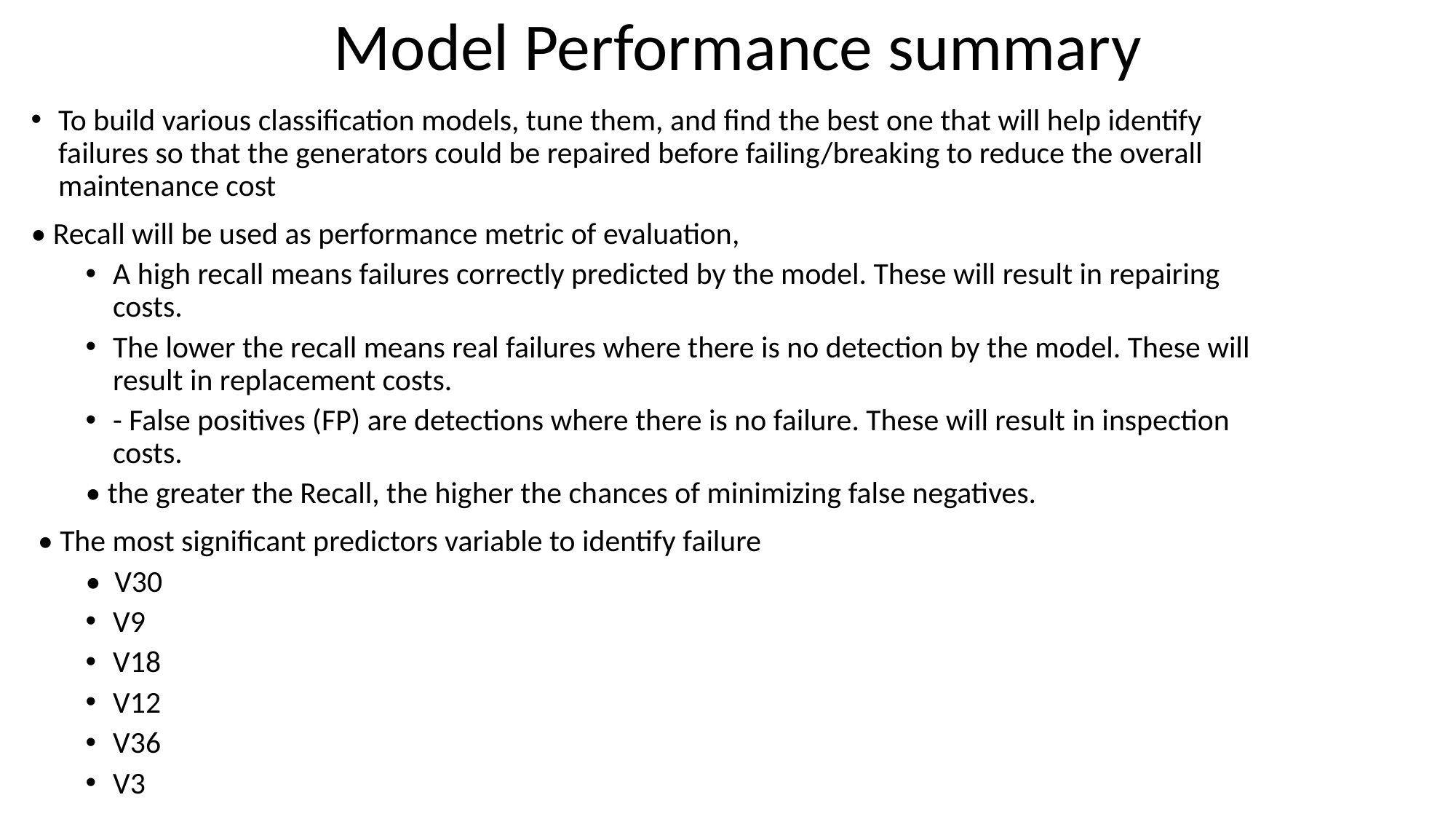

# Model Performance summary
To build various classification models, tune them, and find the best one that will help identify failures so that the generators could be repaired before failing/breaking to reduce the overall maintenance cost
• Recall will be used as performance metric of evaluation,
A high recall means failures correctly predicted by the model. These will result in repairing costs.
The lower the recall means real failures where there is no detection by the model. These will result in replacement costs.
- False positives (FP) are detections where there is no failure. These will result in inspection costs.
• the greater the Recall, the higher the chances of minimizing false negatives.
 • The most significant predictors variable to identify failure
•  V30
V9
V18
V12
V36
V3